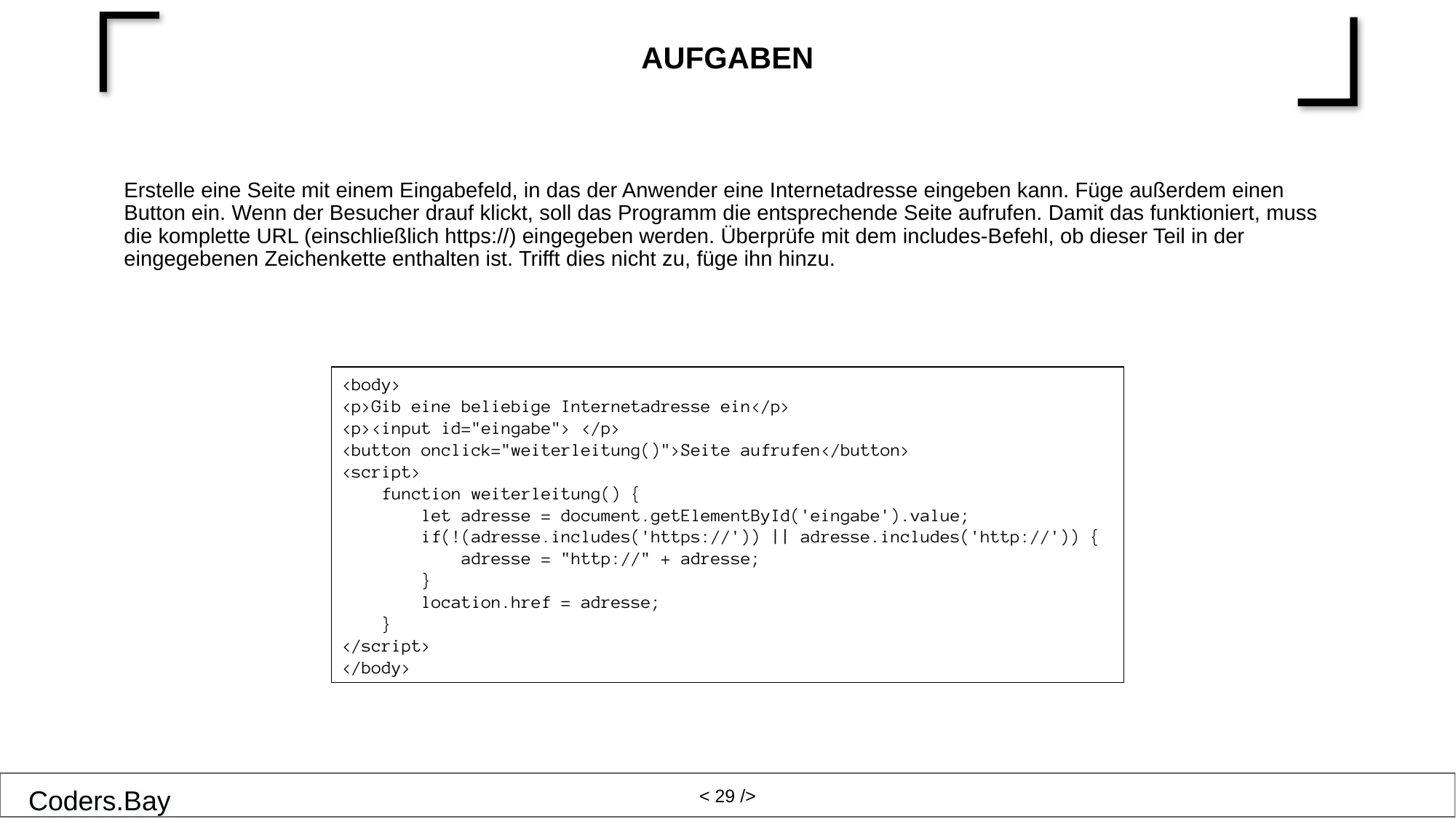

# Aufgaben
Erstelle eine Seite mit einem Eingabefeld, in das der Anwender eine Internetadresse eingeben kann. Füge außerdem einen Button ein. Wenn der Besucher drauf klickt, soll das Programm die entsprechende Seite aufrufen. Damit das funktioniert, muss die komplette URL (einschließlich https://) eingegeben werden. Überprüfe mit dem includes-Befehl, ob dieser Teil in der eingegebenen Zeichenkette enthalten ist. Trifft dies nicht zu, füge ihn hinzu.

<body>
<p>Gib eine beliebige Internetadresse ein</p>
<p><input id="eingabe"> </p>
<button onclick="weiterleitung()">Seite aufrufen</button>
<script>
    function weiterleitung() {
        let adresse = document.getElementById('eingabe').value;
        if(!(adresse.includes('https://')) || adresse.includes('http://')) {
            adresse = "http://" + adresse;
        }
        location.href = adresse;
    }
</script>
</body>